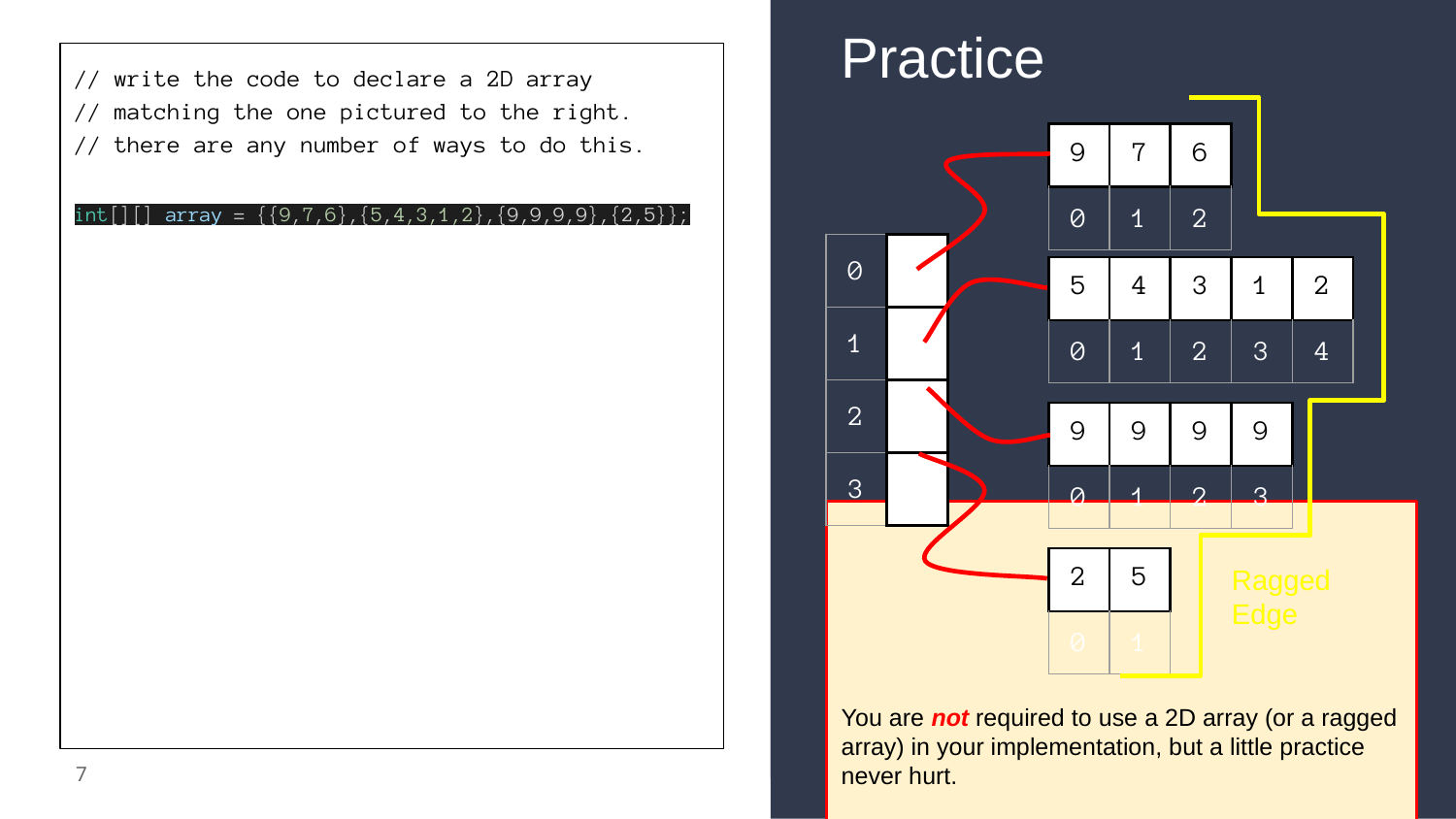

# Practice
// write the code to declare a 2D array
// matching the one pictured to the right.
// there are any number of ways to do this.

int[][] array = {{9,7,6},{5,4,3,1,2},{9,9,9,9},{2,5}};

| 9 | 7 | 6 |
| --- | --- | --- |
| 0 | 1 | 2 |

| 0 |  |
| --- | --- |
| 1 |  |
| 2 |  |
| 3 |  |
| 5 | 4 | 3 | 1 | 2 |
| --- | --- | --- | --- | --- |
| 0 | 1 | 2 | 3 | 4 |

| 9 | 9 | 9 | 9 |
| --- | --- | --- | --- |
| 0 | 1 | 2 | 3 |

Ragged Edge
| 2 | 5 |
| --- | --- |
| 0 | 1 |
You are not required to use a 2D array (or a ragged array) in your implementation, but a little practice never hurt.
7